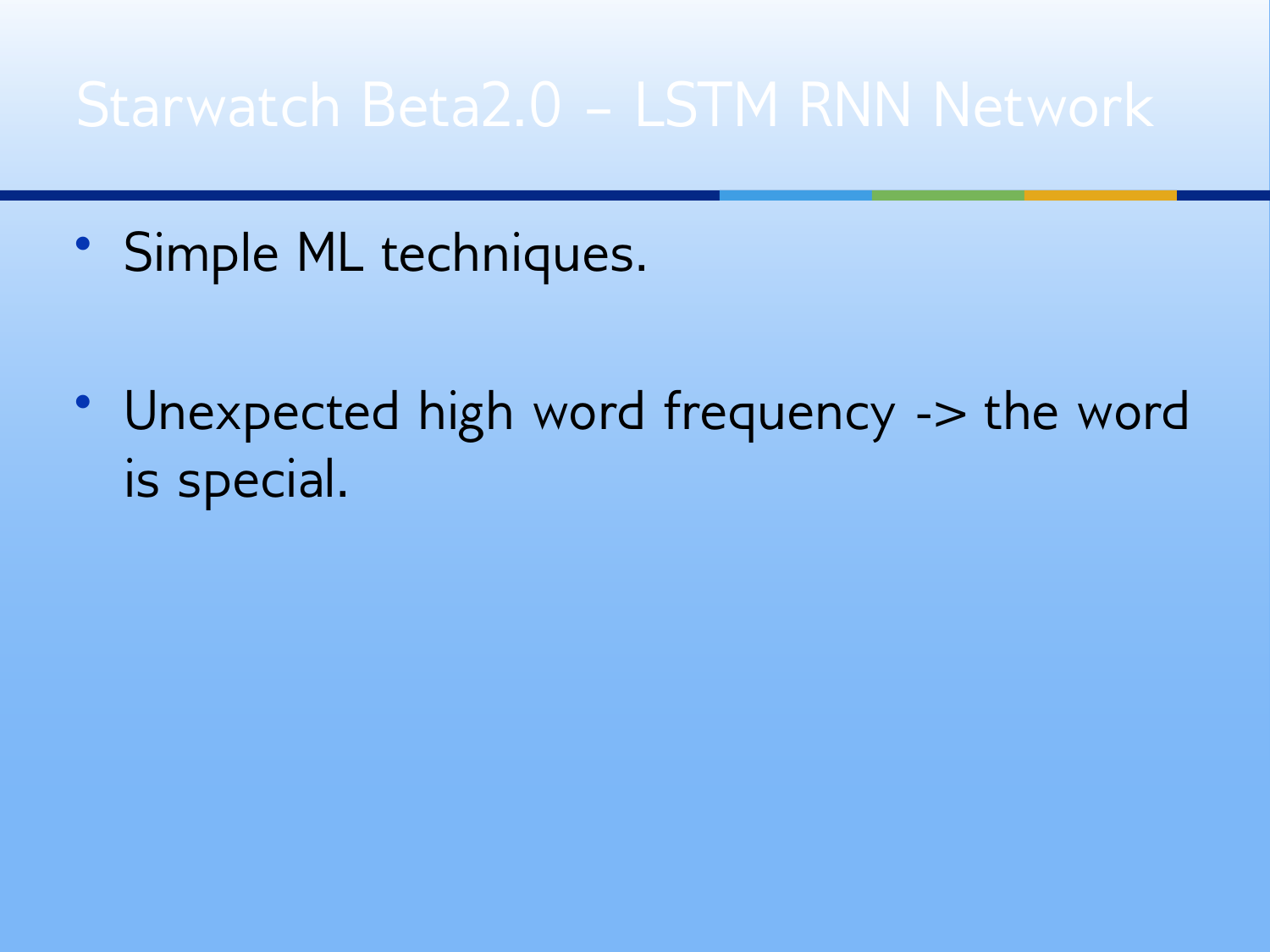

# Starwatch Beta2.0 – LSTM RNN Network
Simple ML techniques.

Unexpected high word frequency -> the word is special.